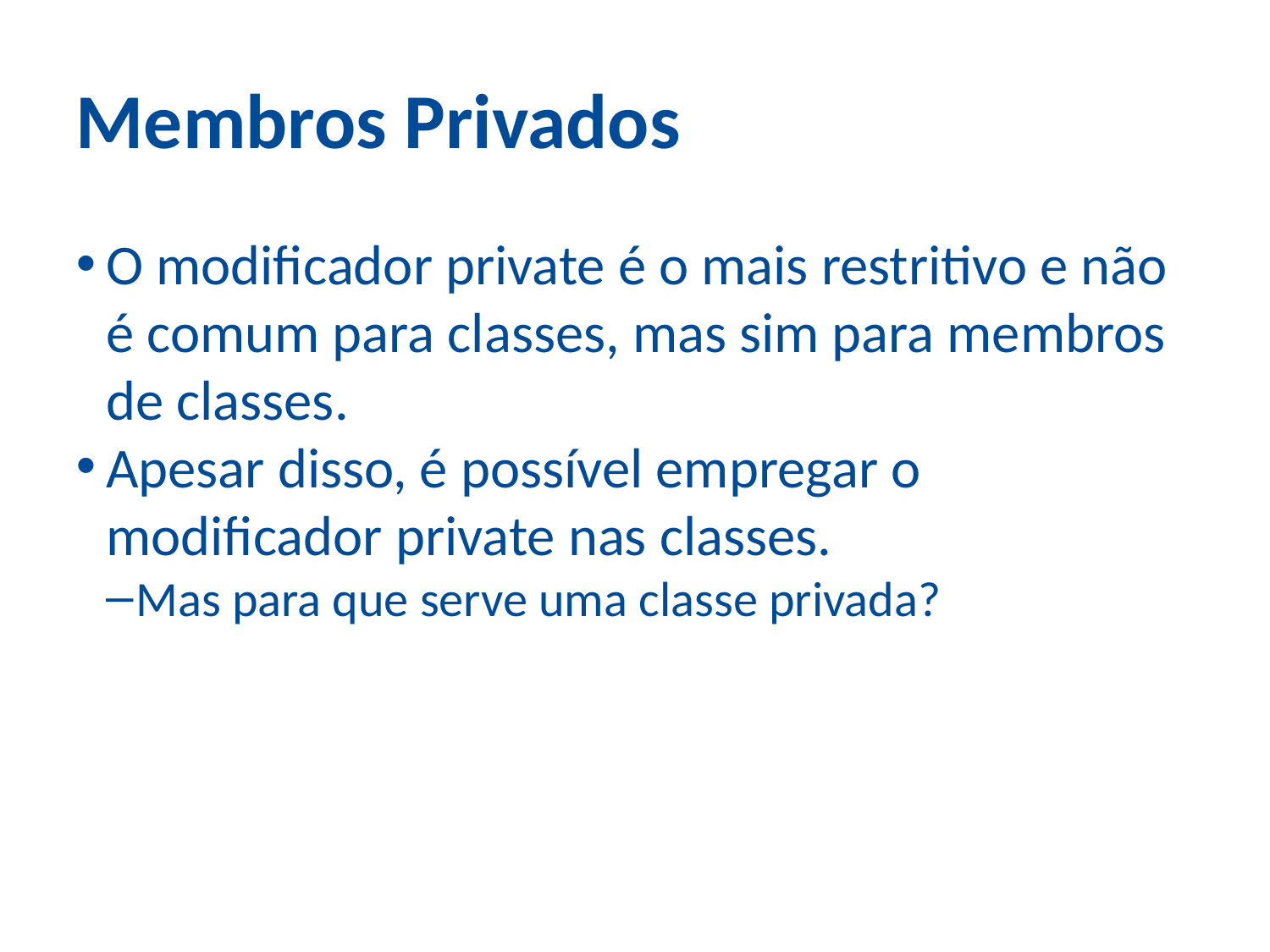

Membros Privados
O modificador private é o mais restritivo e não é comum para classes, mas sim para membros de classes.
Apesar disso, é possível empregar o modificador private nas classes.
Mas para que serve uma classe privada?